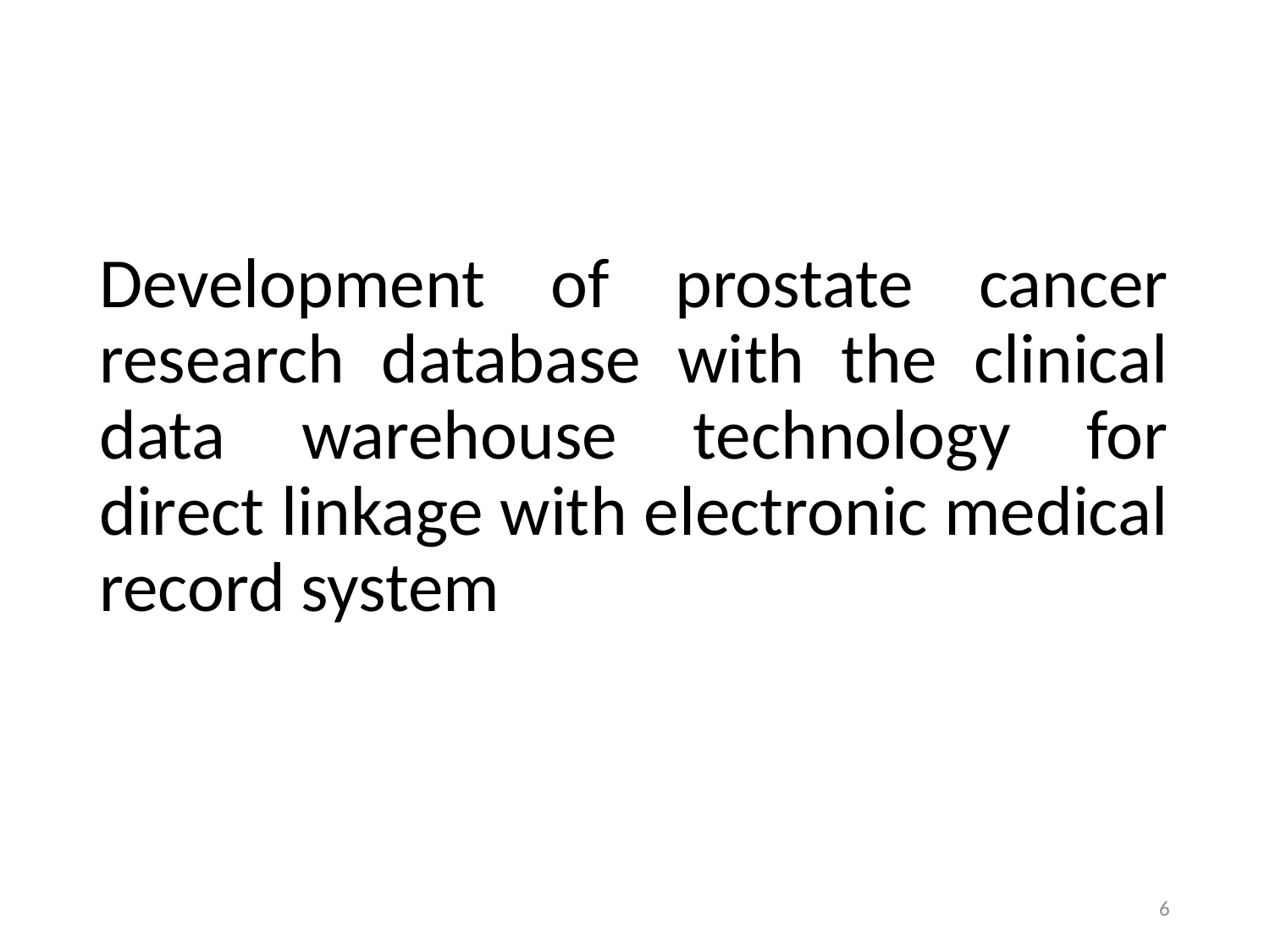

# Development of prostate cancer research database with the clinical data warehouse technology for direct linkage with electronic medical record system

6